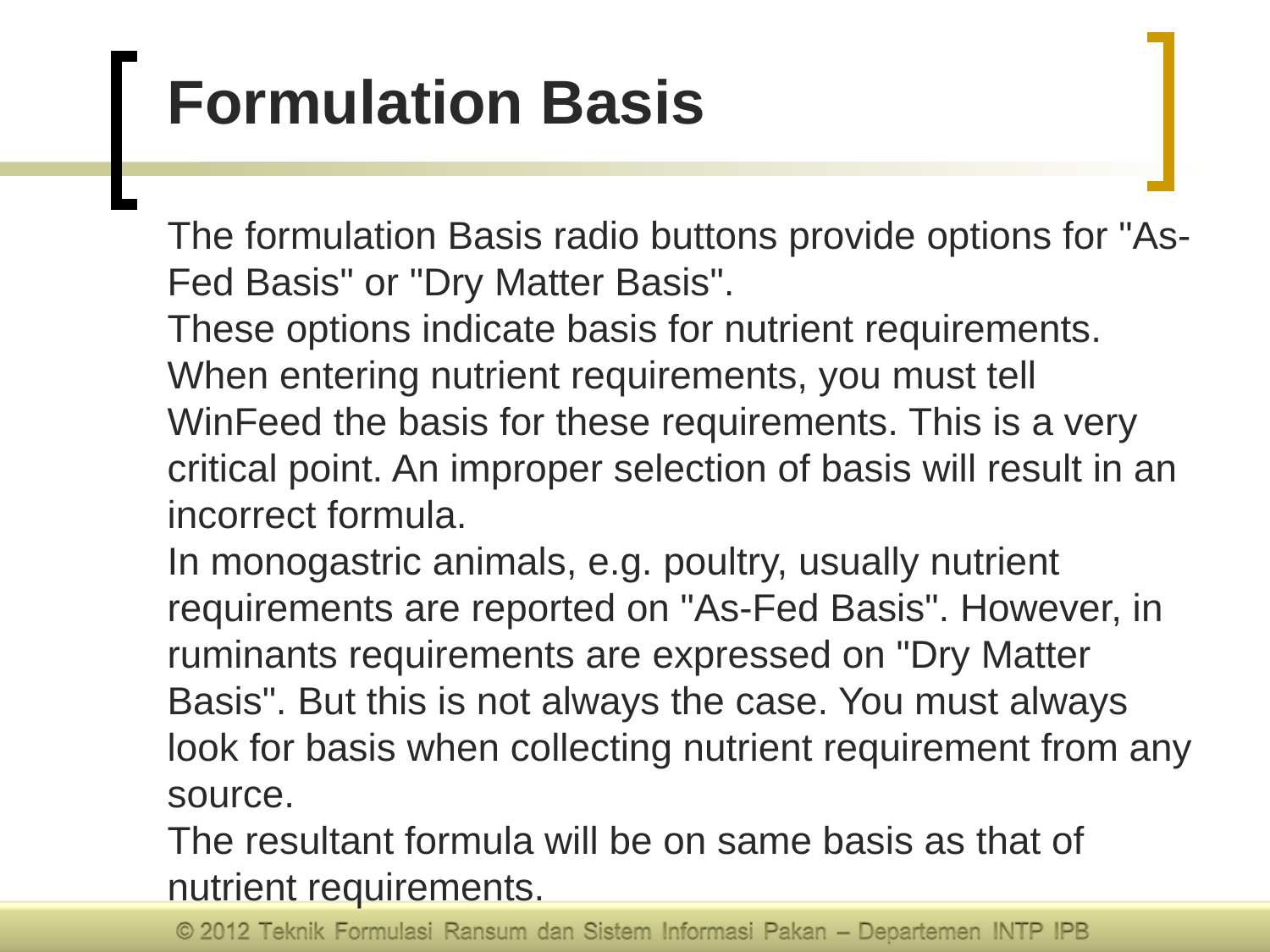

Formulation Basis

The formulation Basis radio buttons provide options for "As-Fed Basis" or "Dry Matter Basis".
These options indicate basis for nutrient requirements. When entering nutrient requirements, you must tell WinFeed the basis for these requirements. This is a very critical point. An improper selection of basis will result in an incorrect formula.
In monogastric animals, e.g. poultry, usually nutrient requirements are reported on "As-Fed Basis". However, in ruminants requirements are expressed on "Dry Matter Basis". But this is not always the case. You must always look for basis when collecting nutrient requirement from any source.
The resultant formula will be on same basis as that of nutrient requirements.